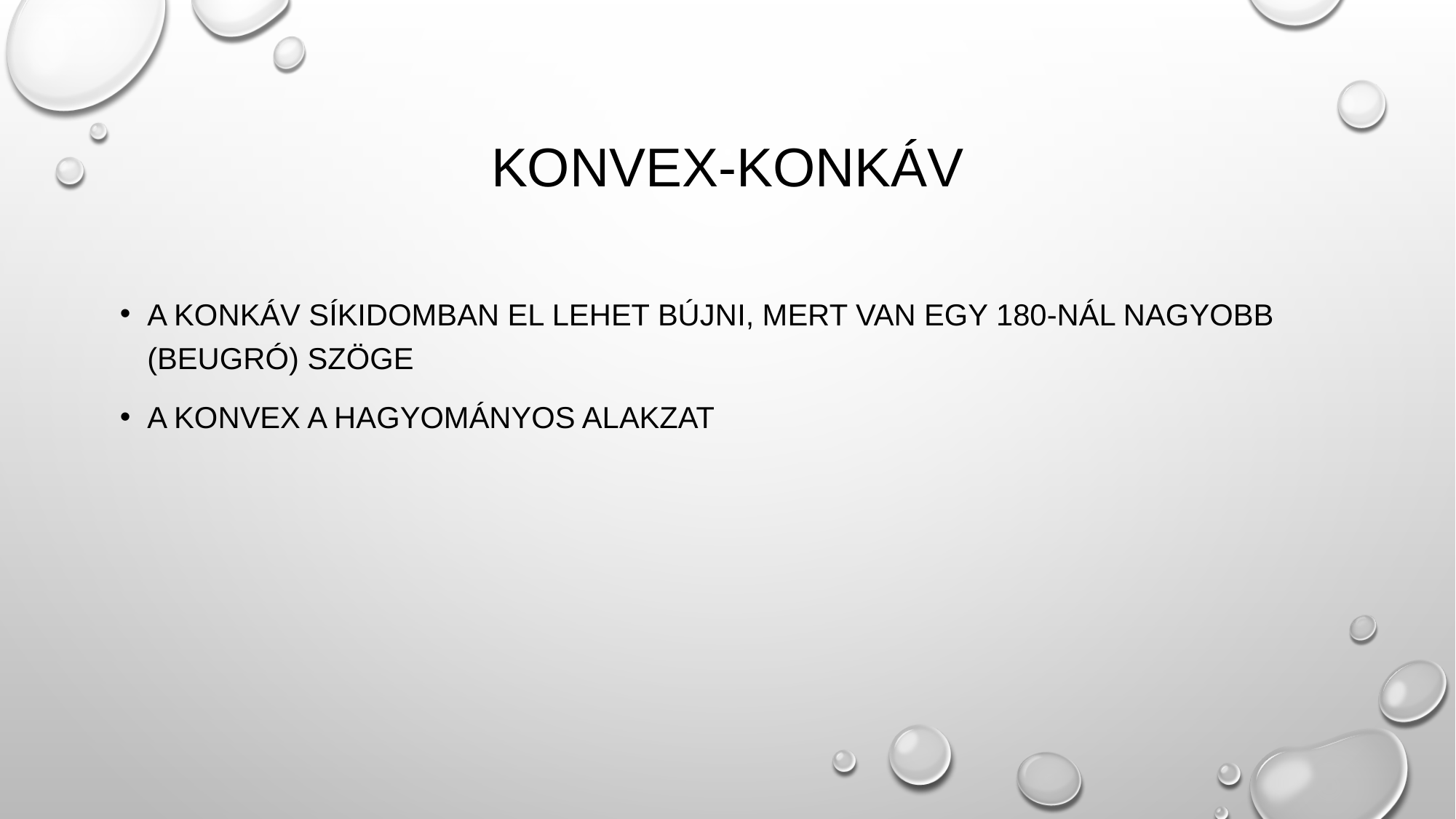

# Konvex-konkáv
A konkáv síkidomban el lehet bújni, mert van egy 180-nál nagyobb (beugró) szöge
A konvex a hagyományos alakzat